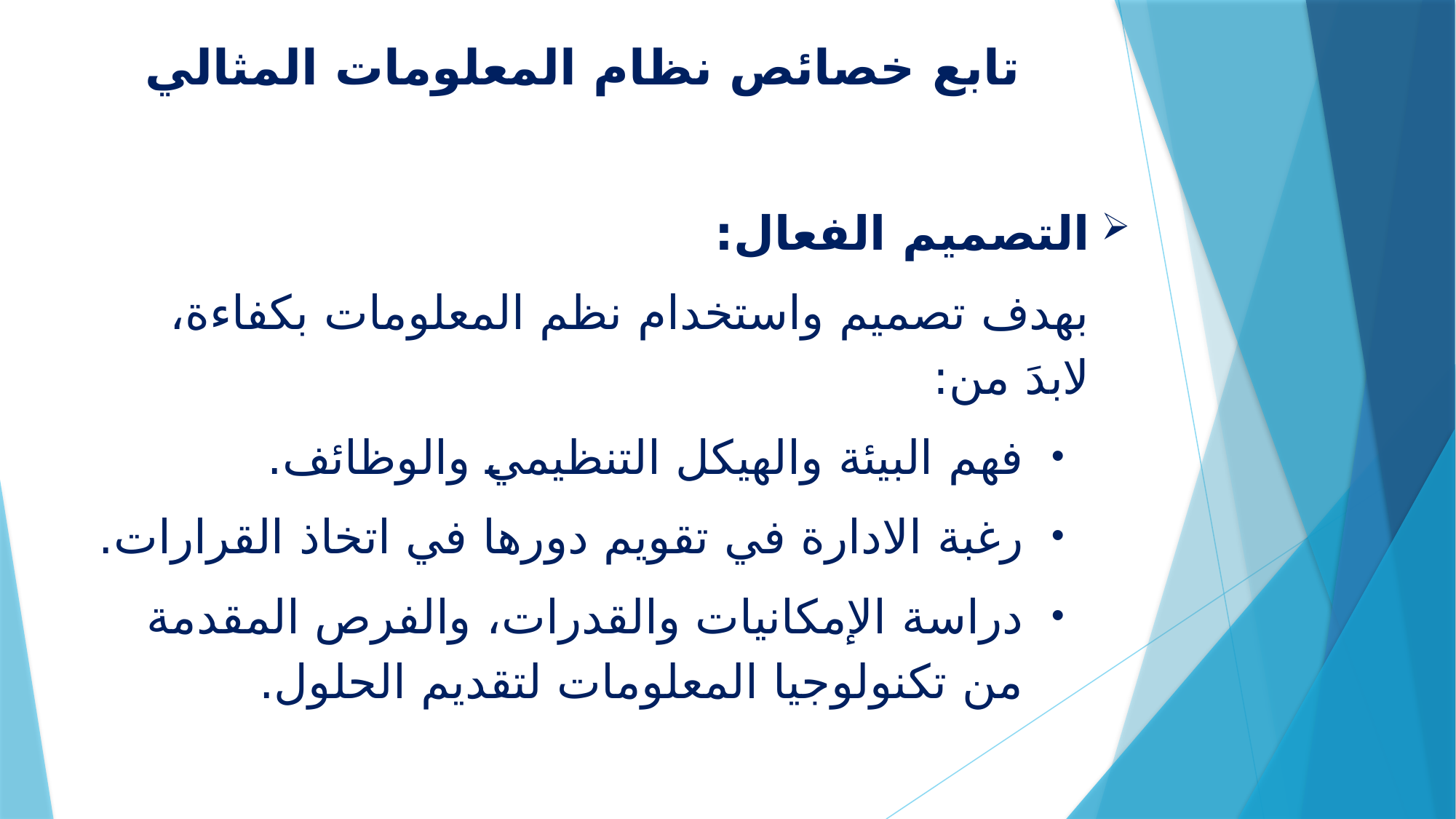

# تابع خصائص نظام المعلومات المثالي
التصمیم الفعال:
بهدف تصمیم واستخدام نظم المعلومات بكفاءة، لابدَ من:
فهم البیئة والهیكل التنظیمي والوظائف.
رغبة الادارة في تقويم دورها في اتخاذ القرارات.
دراسة الإمكانیات والقدرات، والفرص المقدمة من تكنولوجیا المعلومات لتقدیم الحلول.